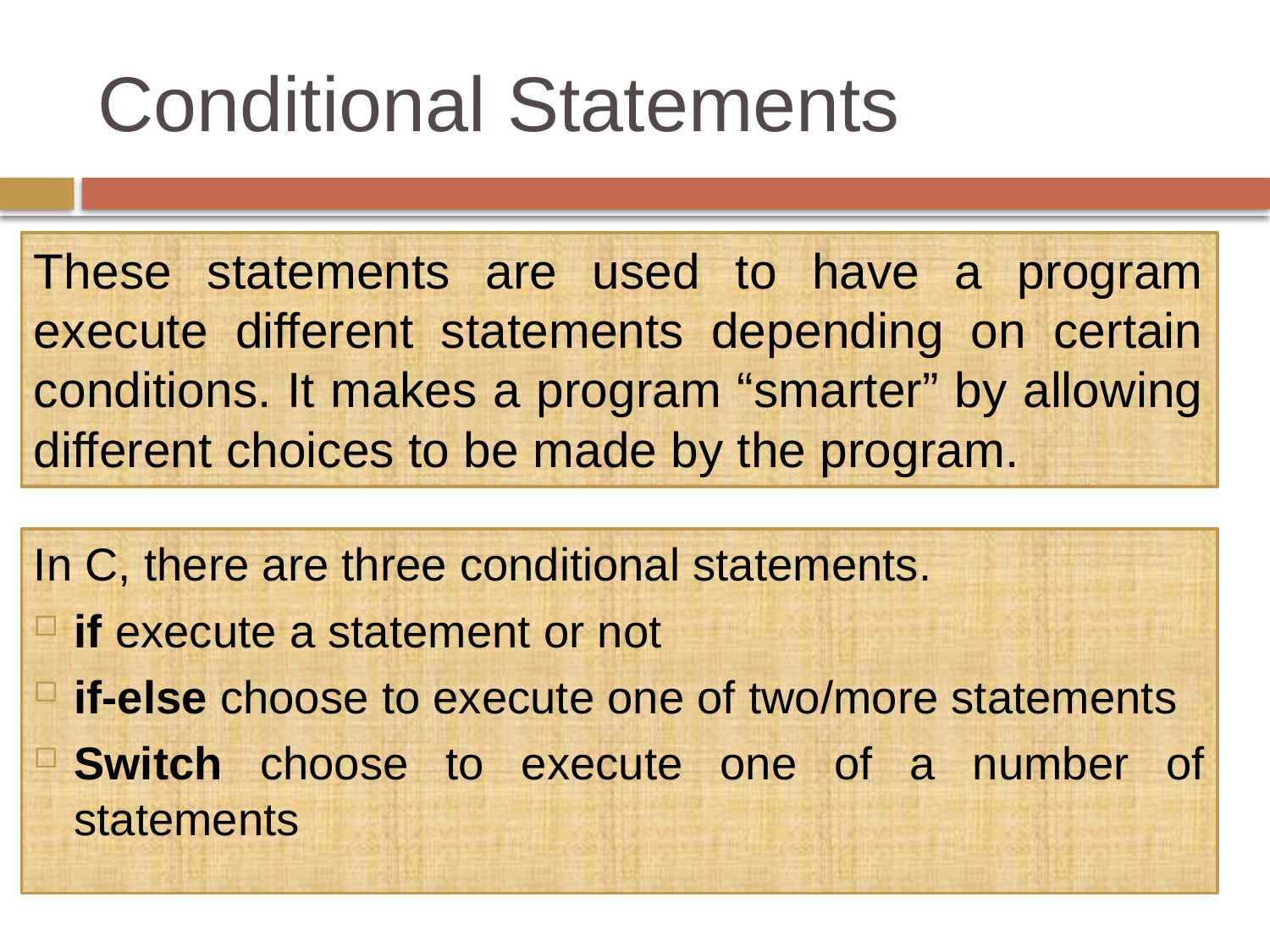

# Conditional Statements
These statements are used to have a program execute different statements depending on certain conditions. It makes a program “smarter” by allowing different choices to be made by the program.
In C, there are three conditional statements.
if execute a statement or not
if-else choose to execute one of two/more statements
Switch choose to execute one of a number of statements